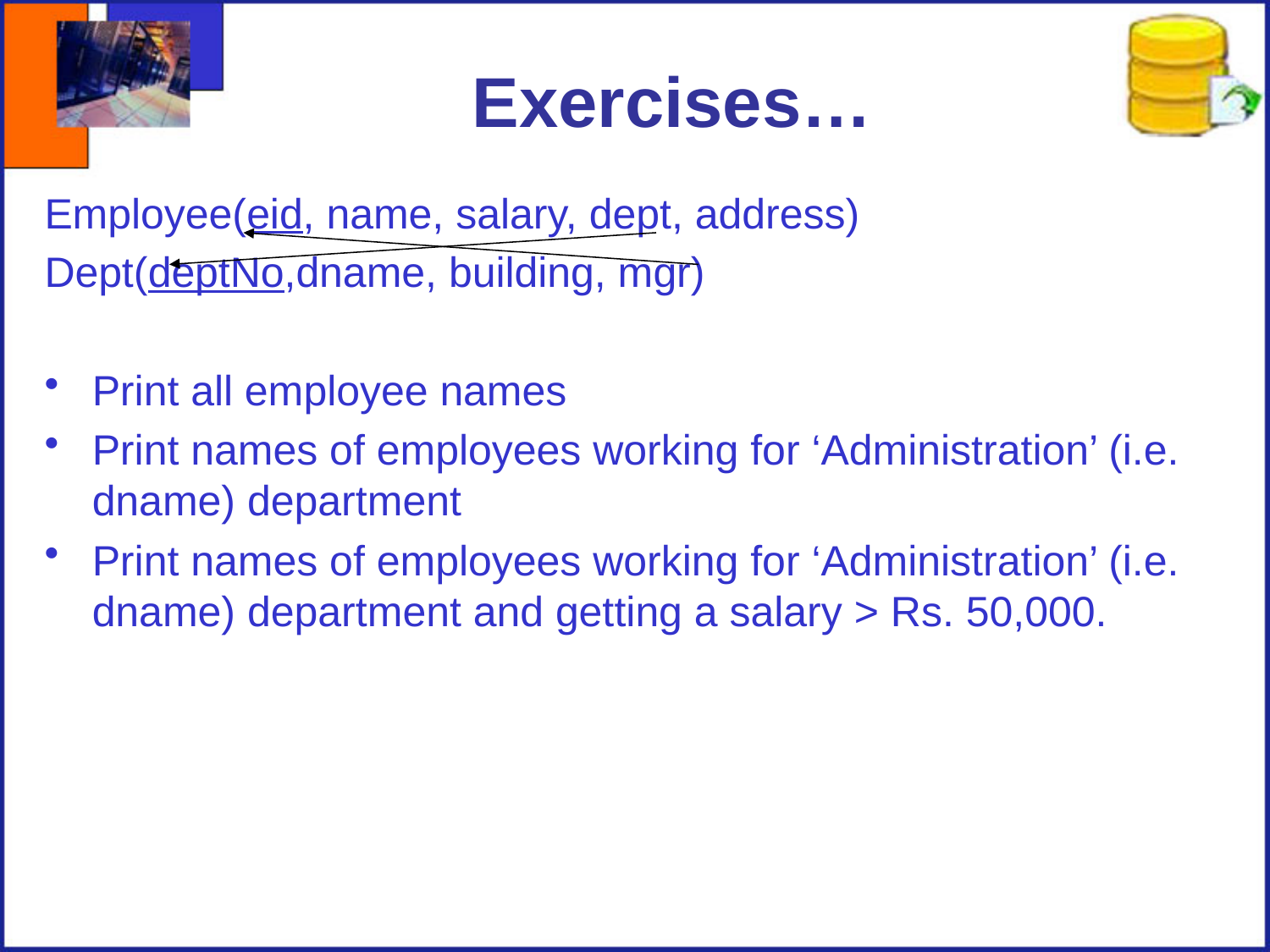

# Exercises…
Employee(eid, name, salary, dept, address)
Dept(deptNo,dname, building, mgr)

Print all employee names
Print names of employees working for ‘Administration’ (i.e. dname) department
Print names of employees working for ‘Administration’ (i.e. dname) department and getting a salary > Rs. 50,000.